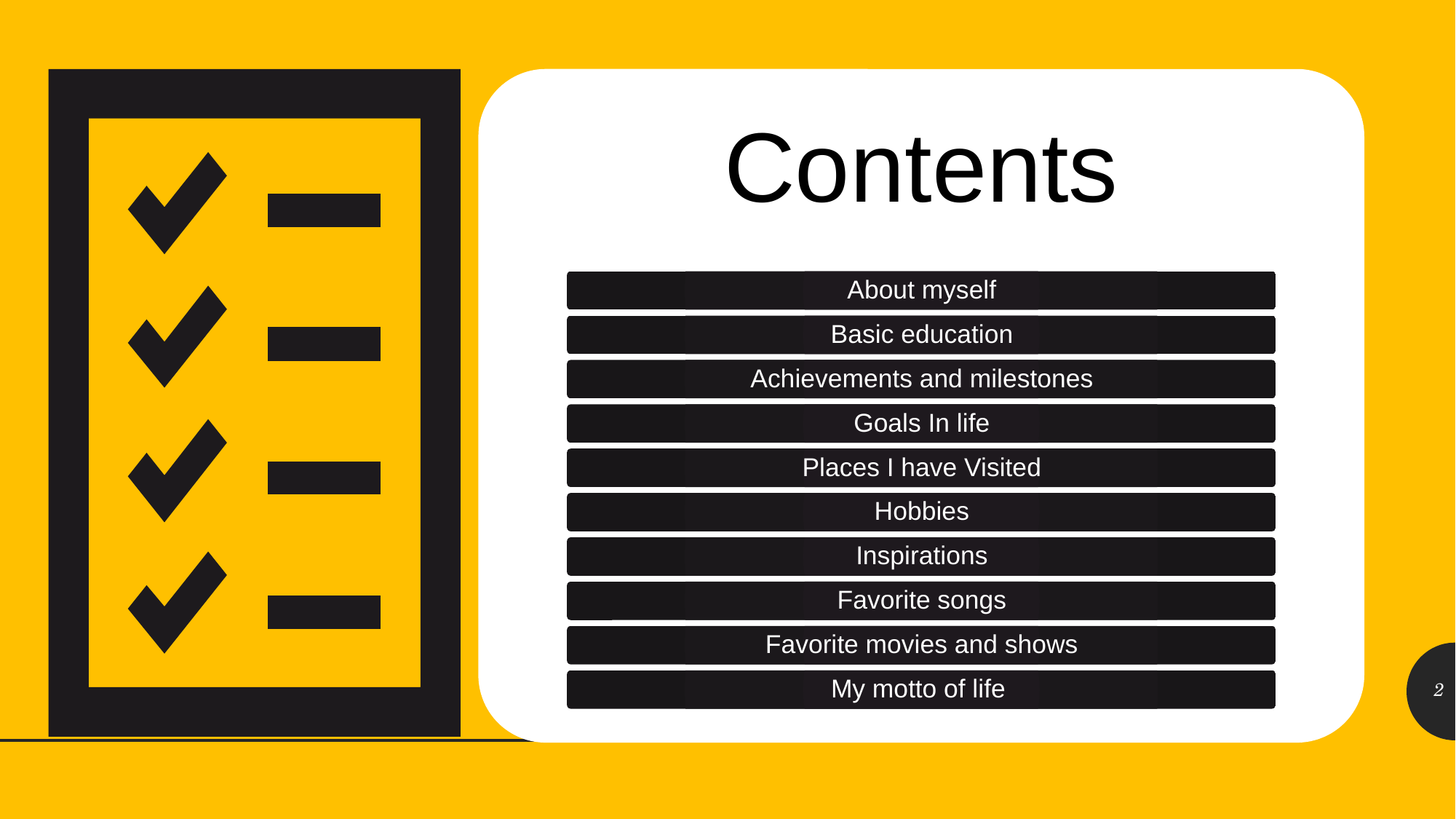

Contents
About myself
Basic education
Achievements and milestones
Goals In life
Places I have Visited
Hobbies
Inspirations
Favorite songs
Favorite movies and shows
My motto of life
2